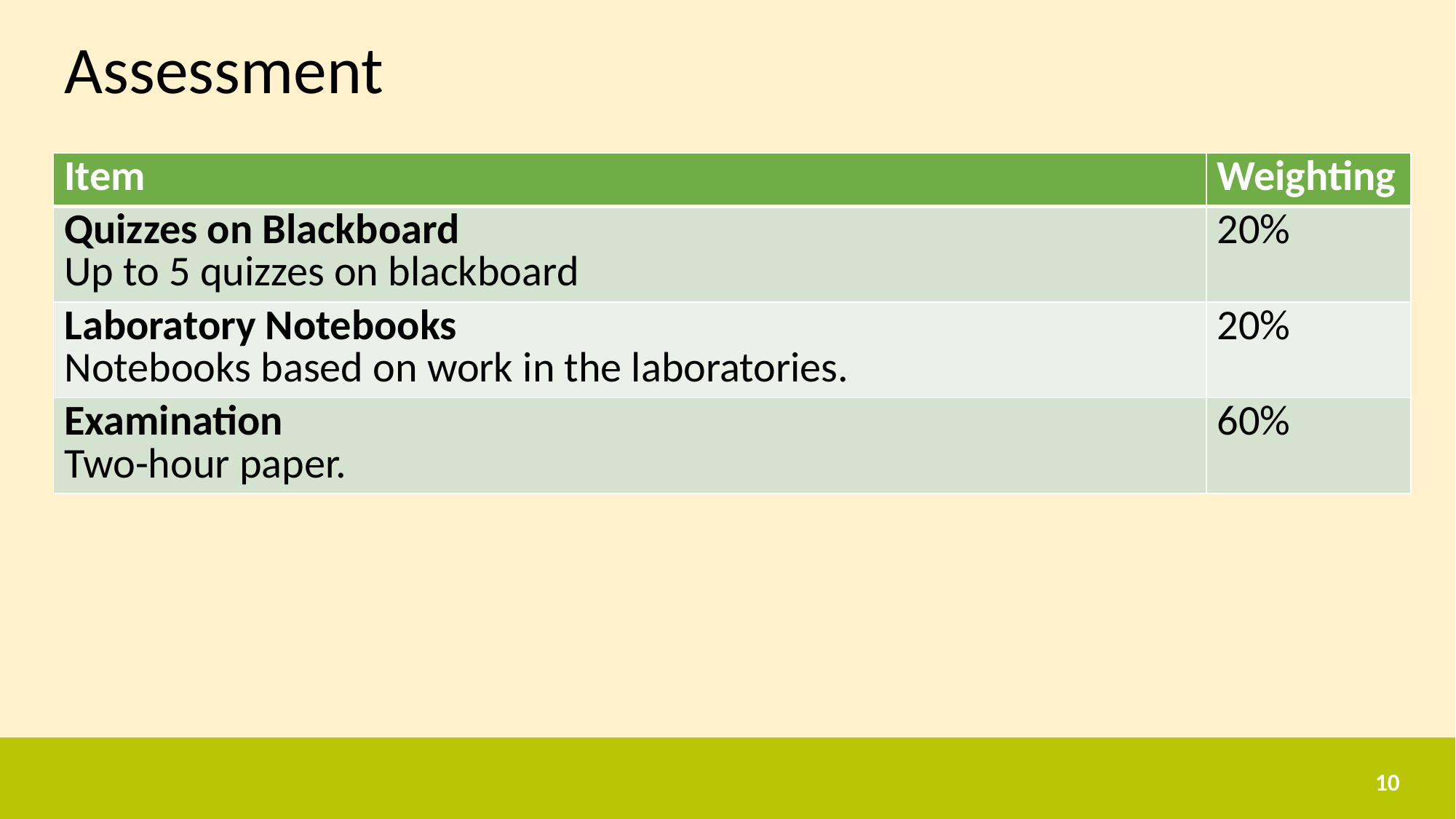

# Assessment
| Item | Weighting |
| --- | --- |
| Quizzes on Blackboard Up to 5 quizzes on blackboard | 20% |
| Laboratory Notebooks Notebooks based on work in the laboratories. | 20% |
| Examination Two-hour paper. | 60% |
10